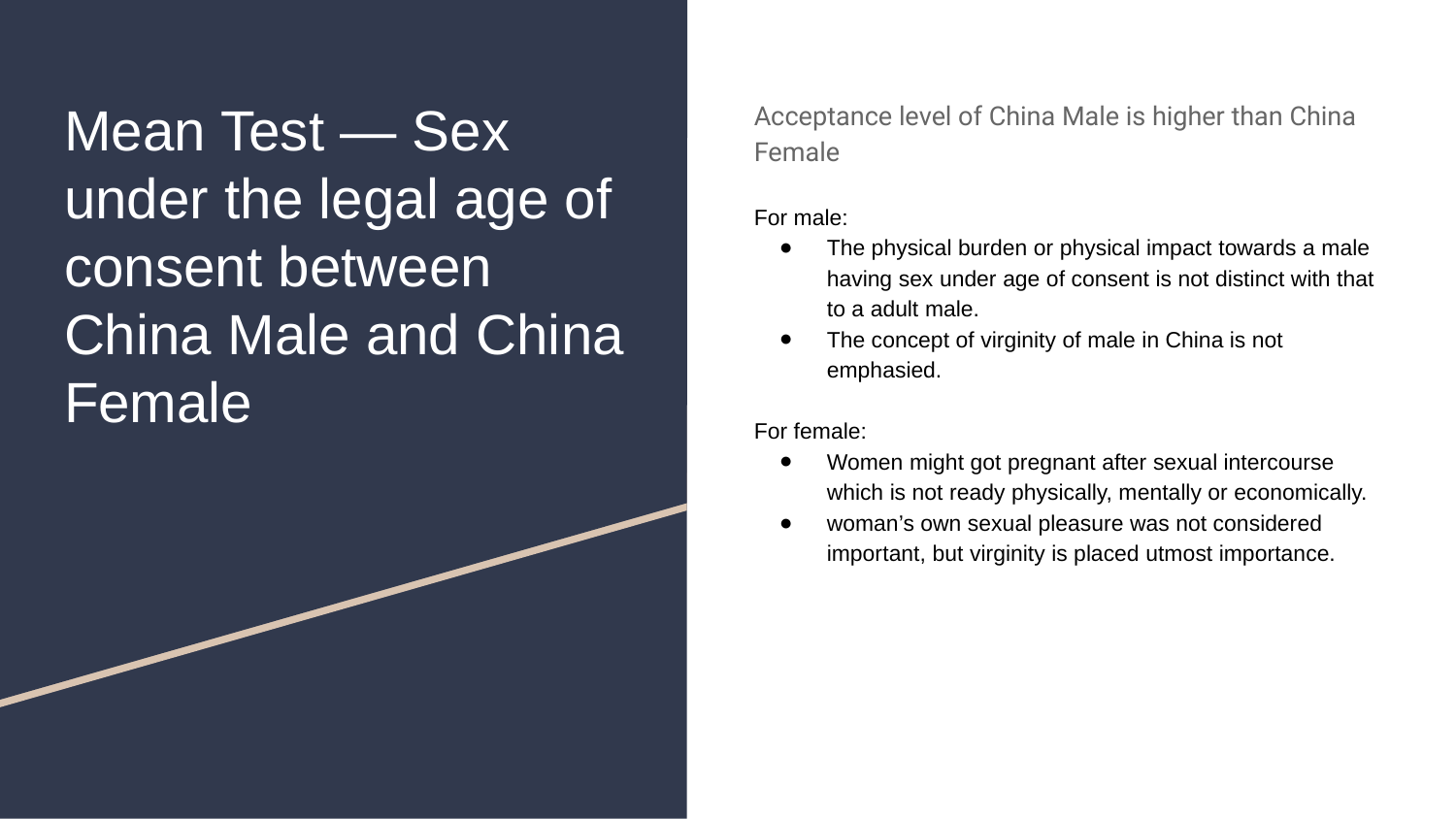

# Mean Test — Sex under the legal age of consent between China Male and China Female
Acceptance level of China Male is higher than China Female
For male:
The physical burden or physical impact towards a male having sex under age of consent is not distinct with that to a adult male.
The concept of virginity of male in China is not emphasied.

For female:
Women might got pregnant after sexual intercourse which is not ready physically, mentally or economically.
woman’s own sexual pleasure was not considered important, but virginity is placed utmost importance.